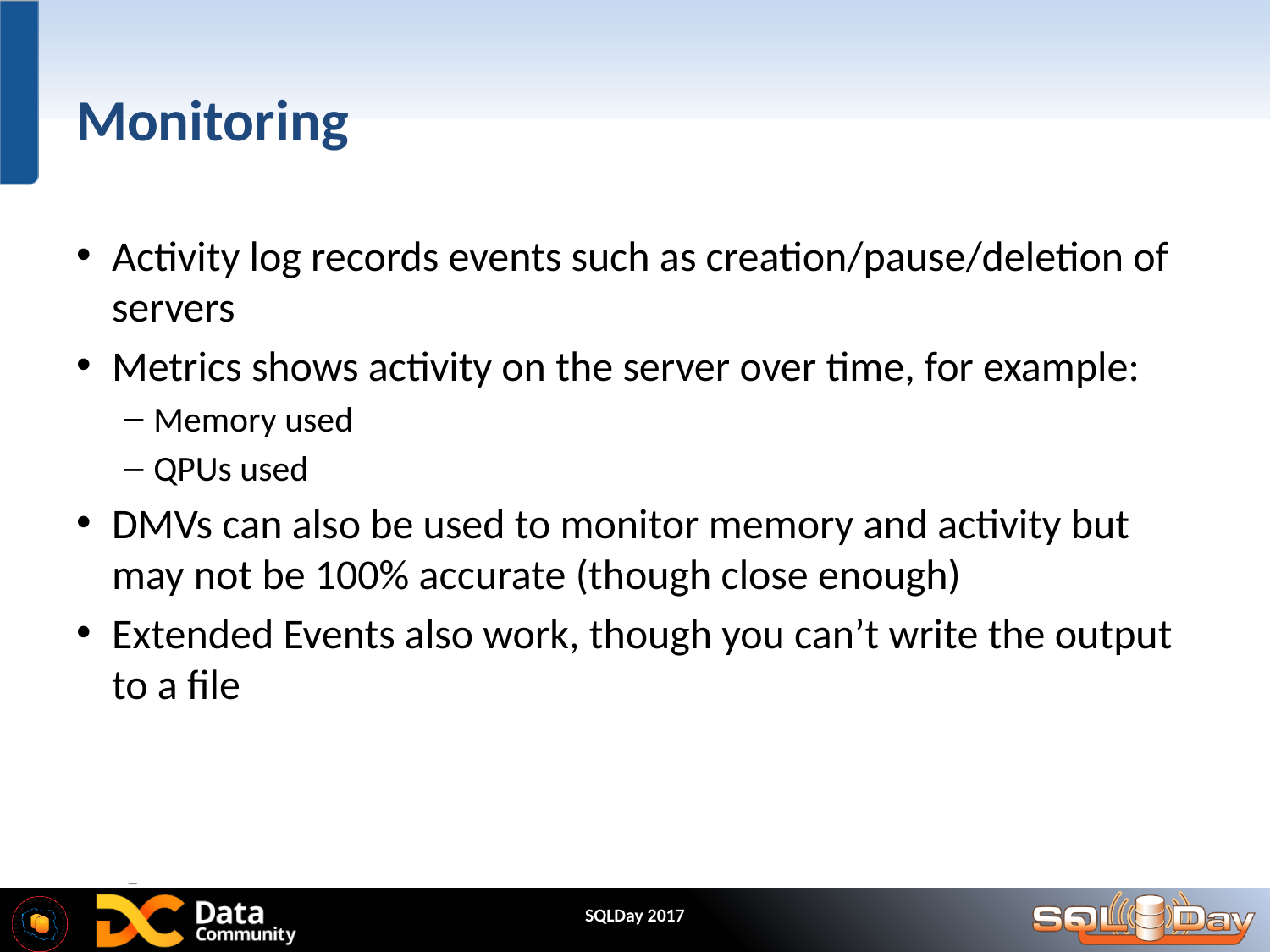

# Monitoring
Activity log records events such as creation/pause/deletion of servers
Metrics shows activity on the server over time, for example:
Memory used
QPUs used
DMVs can also be used to monitor memory and activity but may not be 100% accurate (though close enough)
Extended Events also work, though you can’t write the output to a file